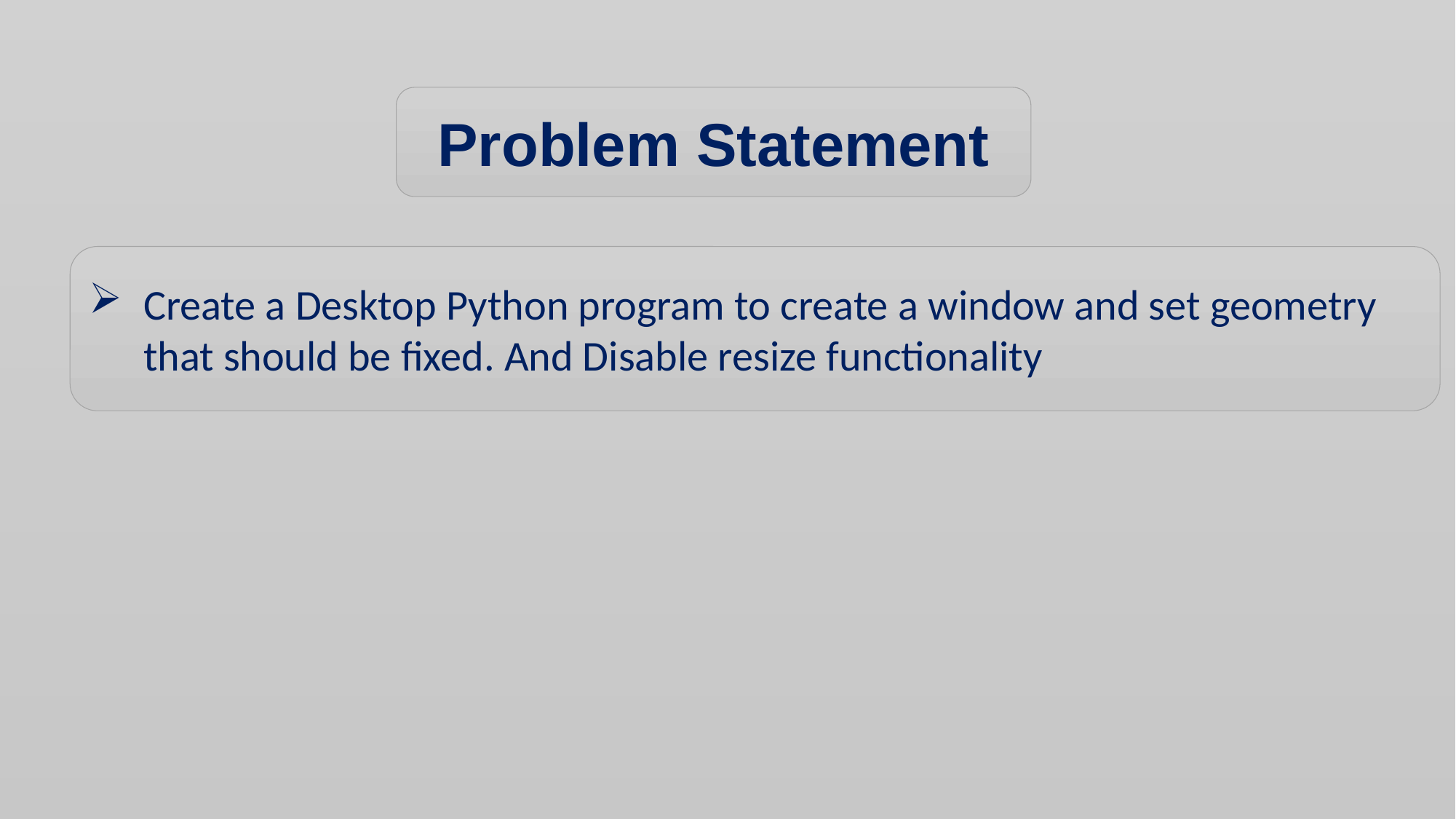

Problem Statement
Create a Desktop Python program to create a window and set geometry that should be fixed. And Disable resize functionality